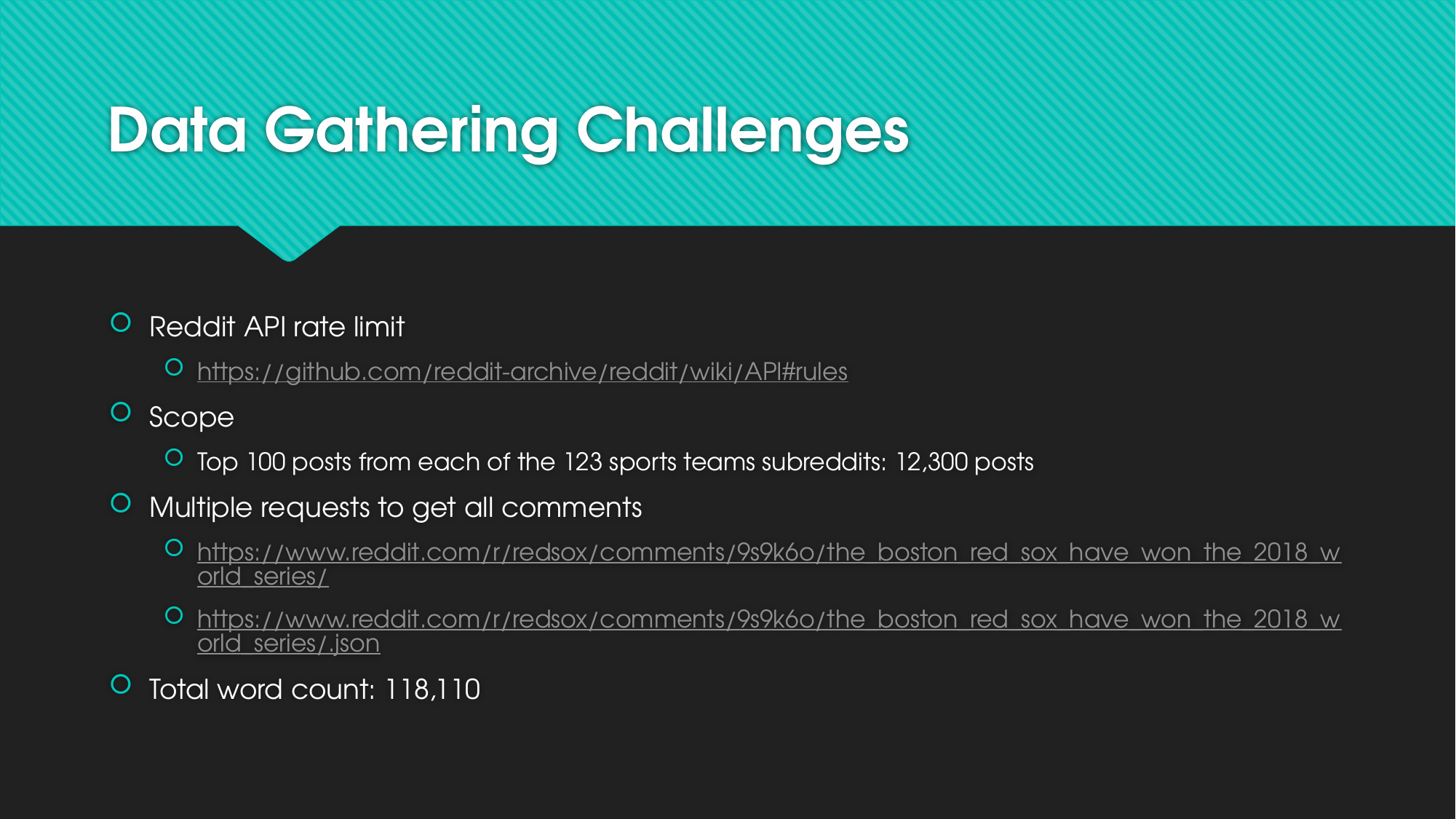

# Data Gathering Challenges
Reddit API rate limit
https://github.com/reddit-archive/reddit/wiki/API#rules
Scope
Top 100 posts from each of the 123 sports teams subreddits: 12,300 posts
Multiple requests to get all comments
https://www.reddit.com/r/redsox/comments/9s9k6o/the_boston_red_sox_have_won_the_2018_world_series/
https://www.reddit.com/r/redsox/comments/9s9k6o/the_boston_red_sox_have_won_the_2018_world_series/.json
Total word count: 118,110